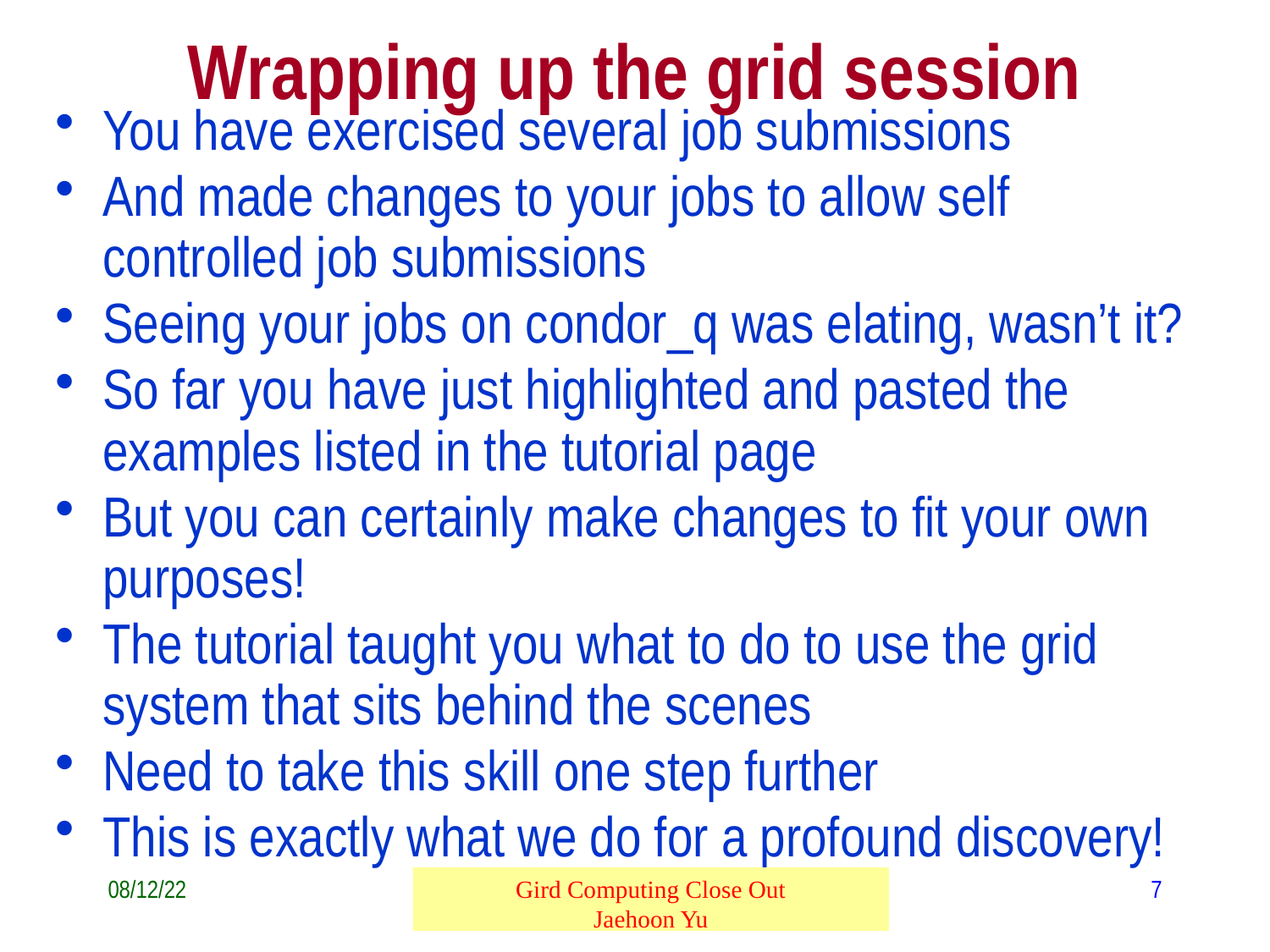

# Wrapping up the grid session
You have exercised several job submissions
And made changes to your jobs to allow self controlled job submissions
Seeing your jobs on condor_q was elating, wasn’t it?
So far you have just highlighted and pasted the examples listed in the tutorial page
But you can certainly make changes to fit your own purposes!
The tutorial taught you what to do to use the grid system that sits behind the scenes
Need to take this skill one step further
This is exactly what we do for a profound discovery!
08/12/22
Gird Computing Close Out
Jaehoon Yu
7